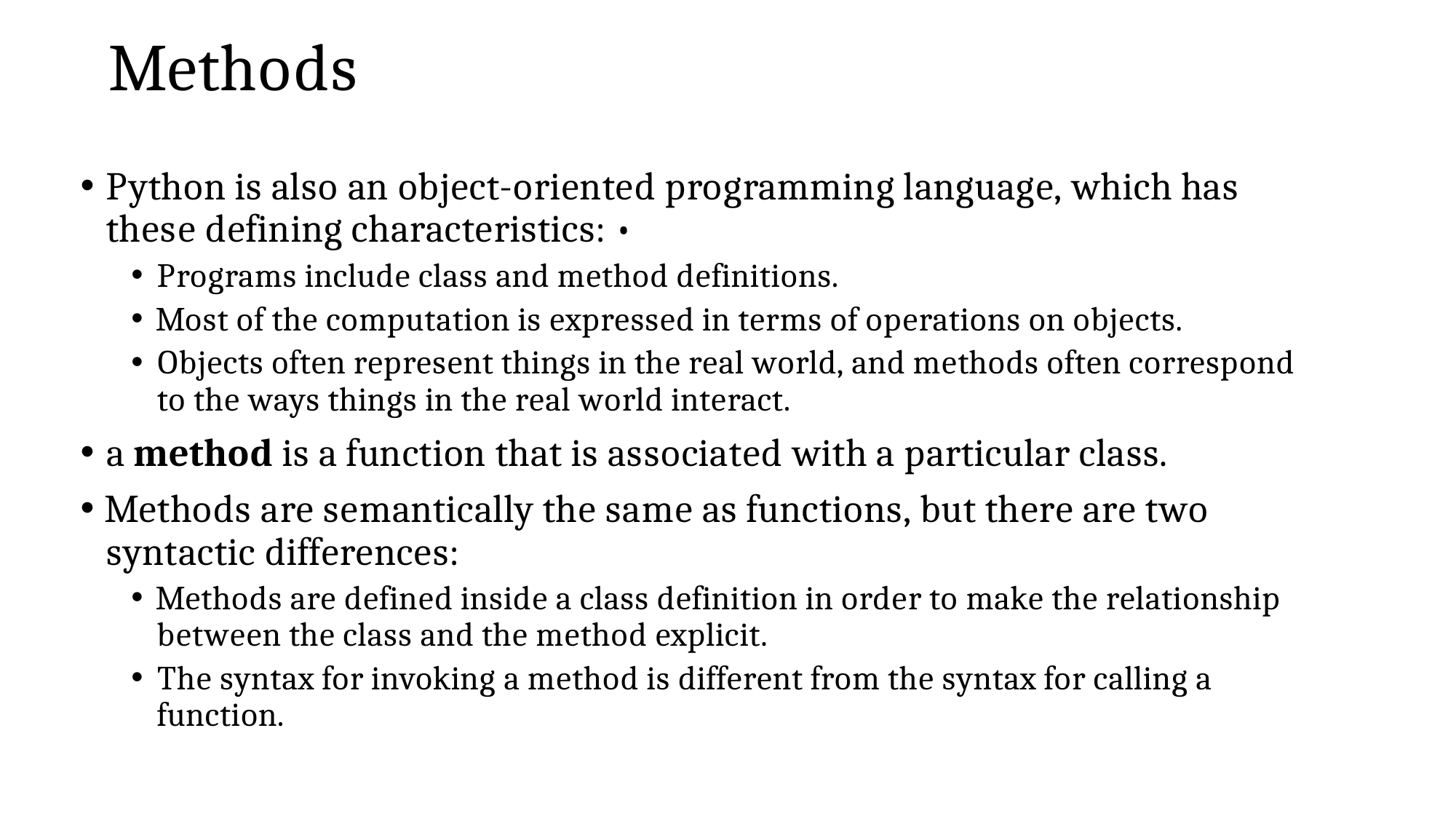

# Methods
Python is also an object-oriented programming language, which has these defining characteristics: •
Programs include class and method definitions.
Most of the computation is expressed in terms of operations on objects.
Objects often represent things in the real world, and methods often correspond to the ways things in the real world interact.
a method is a function that is associated with a particular class.
Methods are semantically the same as functions, but there are two syntactic differences:
Methods are defined inside a class definition in order to make the relationship between the class and the method explicit.
The syntax for invoking a method is different from the syntax for calling a function.